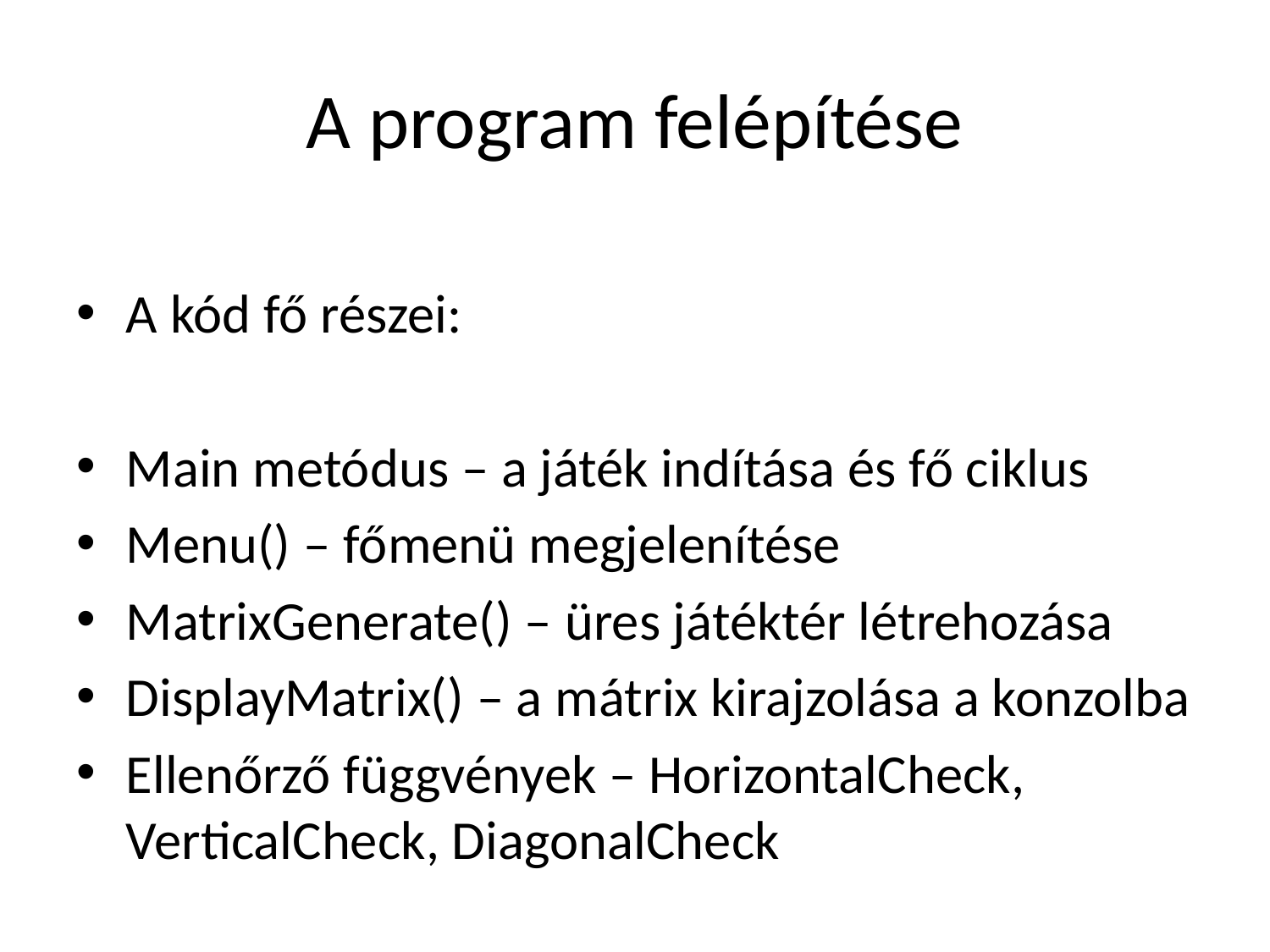

# A program felépítése
A kód fő részei:

Main metódus – a játék indítása és fő ciklus
Menu() – főmenü megjelenítése
MatrixGenerate() – üres játéktér létrehozása
DisplayMatrix() – a mátrix kirajzolása a konzolba
Ellenőrző függvények – HorizontalCheck, VerticalCheck, DiagonalCheck